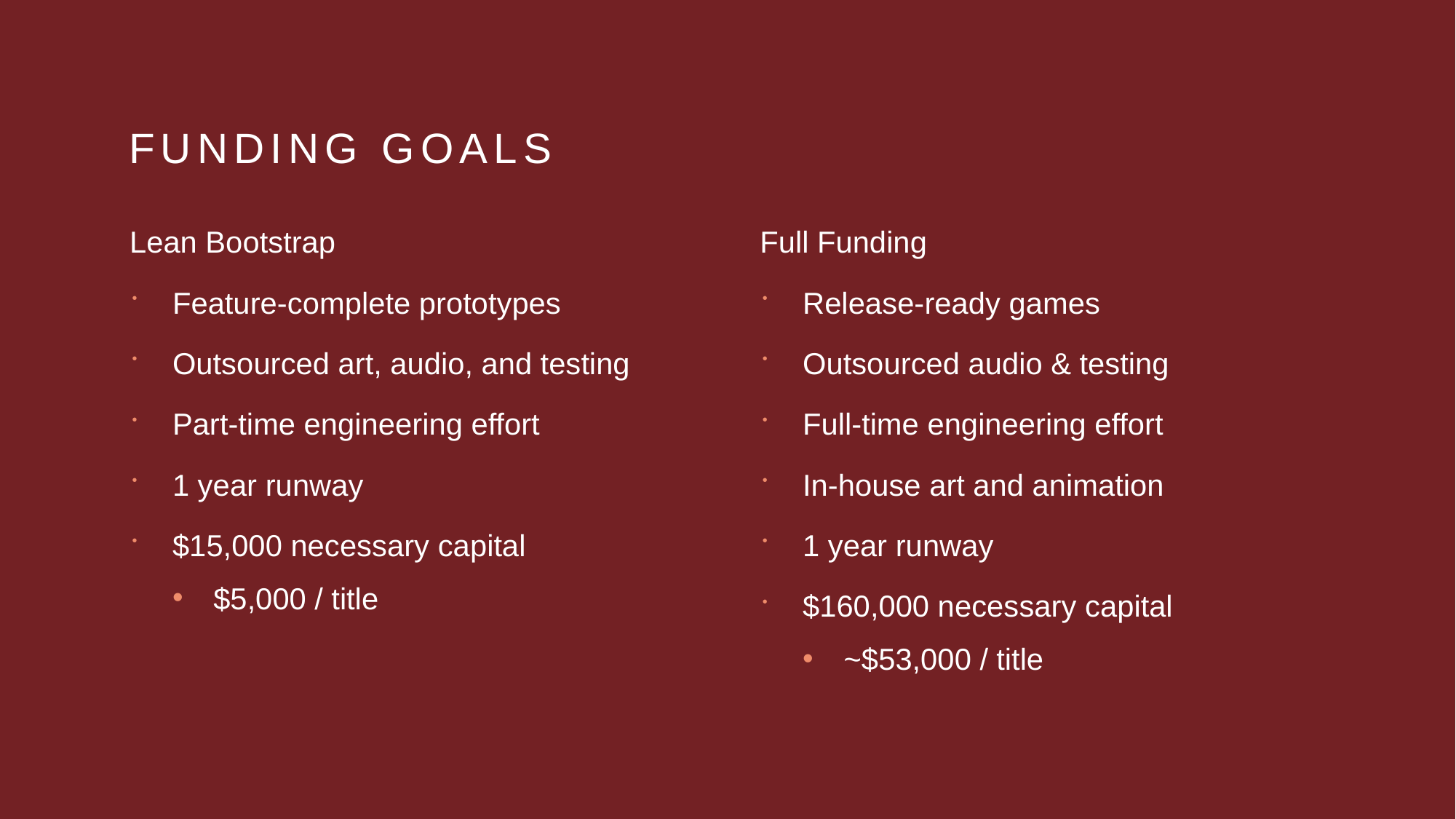

# Funding Goals
Lean Bootstrap
Feature-complete prototypes
Outsourced art, audio, and testing
Part-time engineering effort
1 year runway
$15,000 necessary capital
$5,000 / title
Full Funding
Release-ready games
Outsourced audio & testing
Full-time engineering effort
In-house art and animation
1 year runway
$160,000 necessary capital
~$53,000 / title